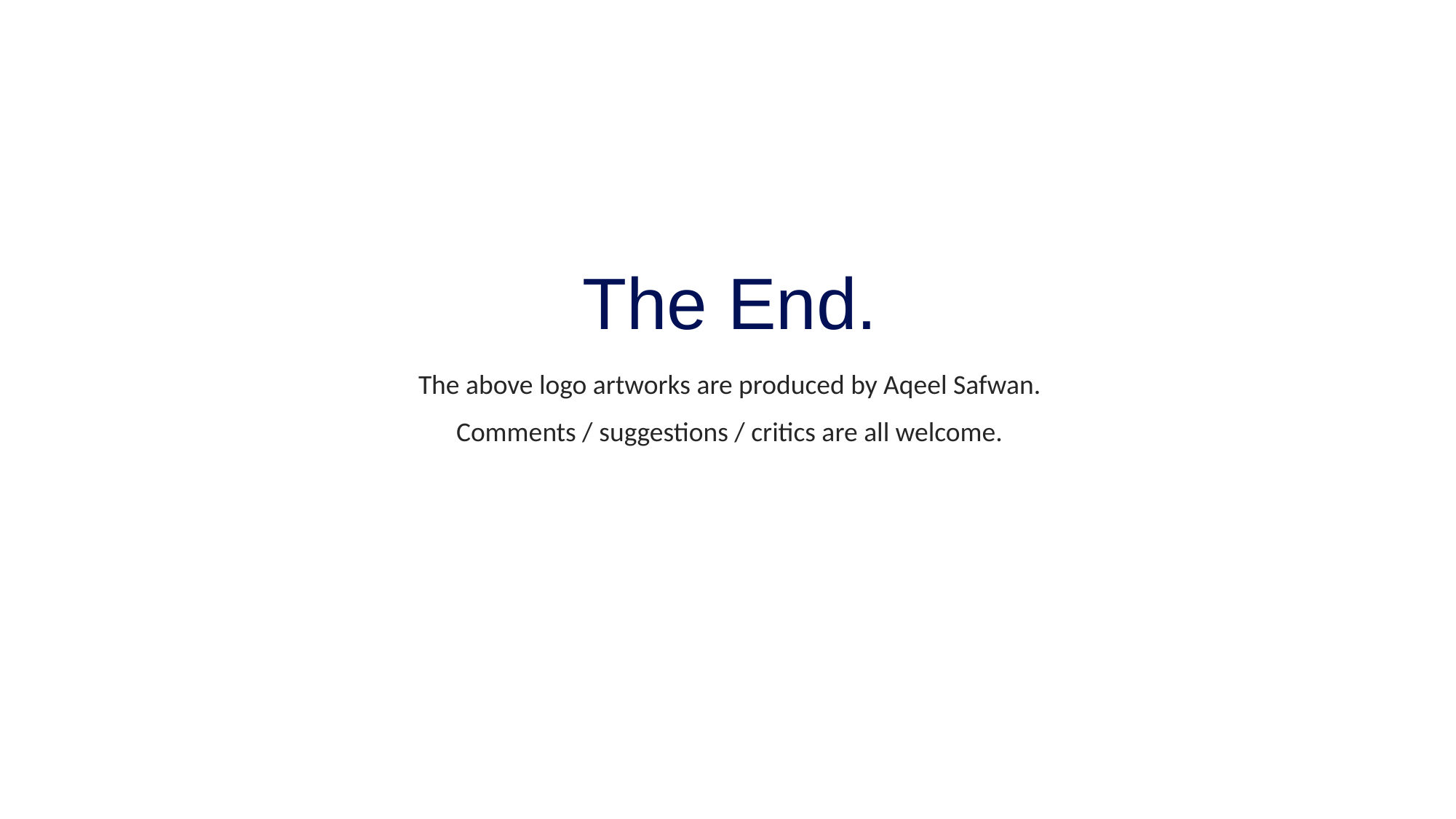

The End.
The above logo artworks are produced by Aqeel Safwan.
Comments / suggestions / critics are all welcome.